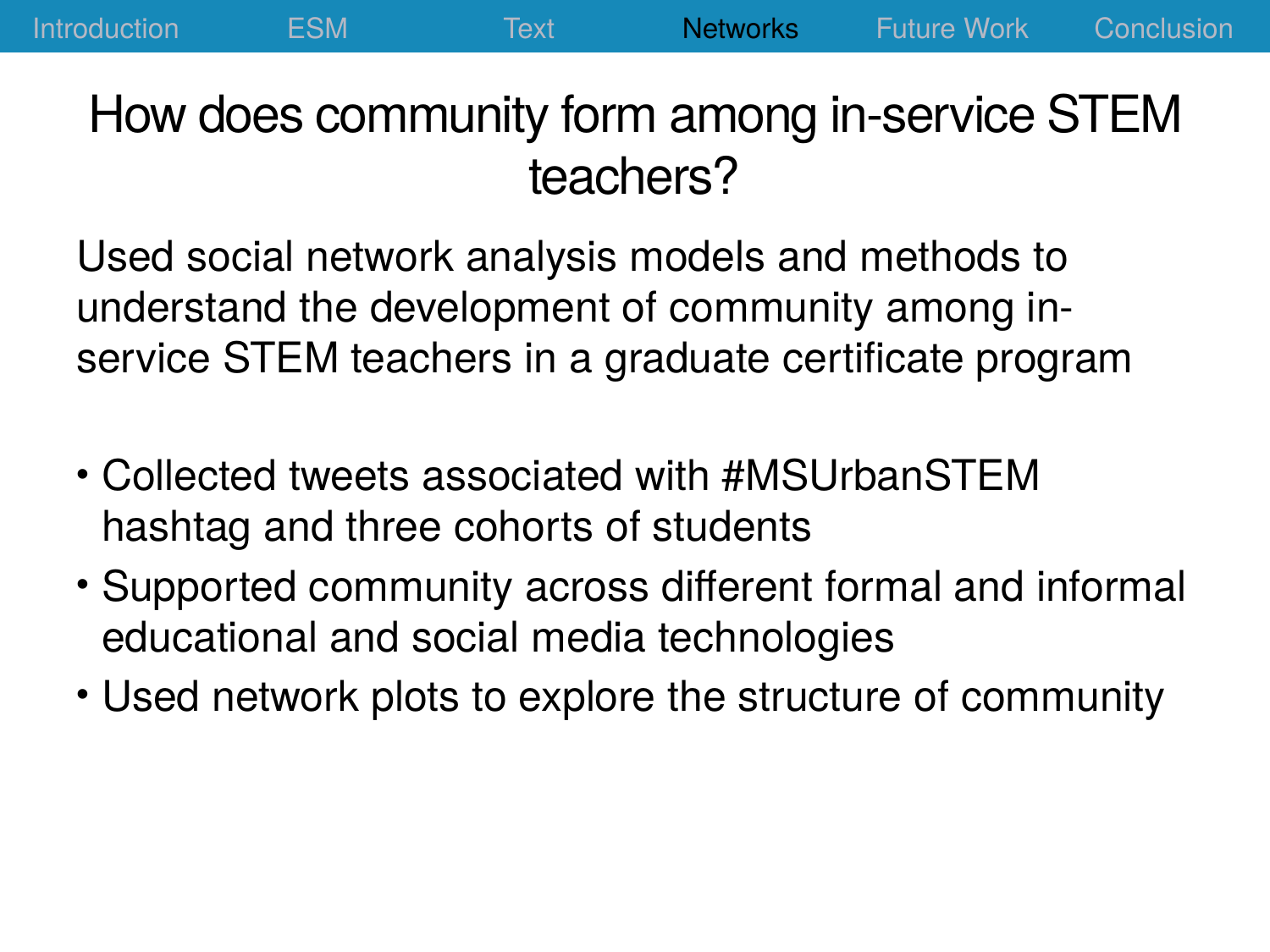

| Introduction | ESM | Text | Networks | Future Work | Conclusion |
| --- | --- | --- | --- | --- | --- |
# How does community form among in-service STEM teachers?
Used social network analysis models and methods to understand the development of community among in-service STEM teachers in a graduate certificate program

Collected tweets associated with #MSUrbanSTEM hashtag and three cohorts of students
Supported community across different formal and informal educational and social media technologies
Used network plots to explore the structure of community